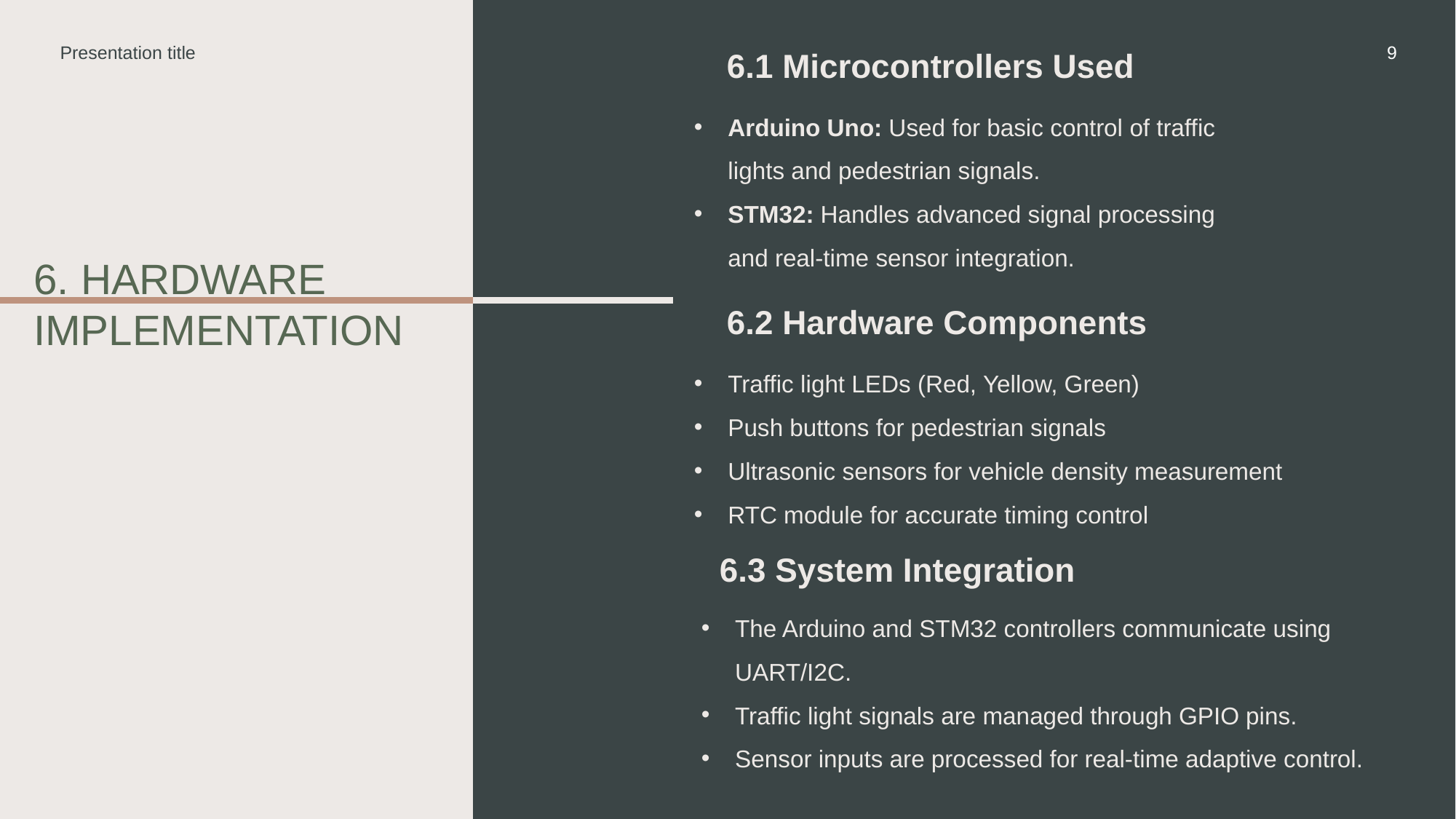

Presentation title
9
6.1 Microcontrollers Used
Arduino Uno: Used for basic control of traffic lights and pedestrian signals.
STM32: Handles advanced signal processing and real-time sensor integration.
# 6. Hardware Implementation
6.2 Hardware Components
Traffic light LEDs (Red, Yellow, Green)
Push buttons for pedestrian signals
Ultrasonic sensors for vehicle density measurement
RTC module for accurate timing control
6.3 System Integration
The Arduino and STM32 controllers communicate using UART/I2C.
Traffic light signals are managed through GPIO pins.
Sensor inputs are processed for real-time adaptive control.